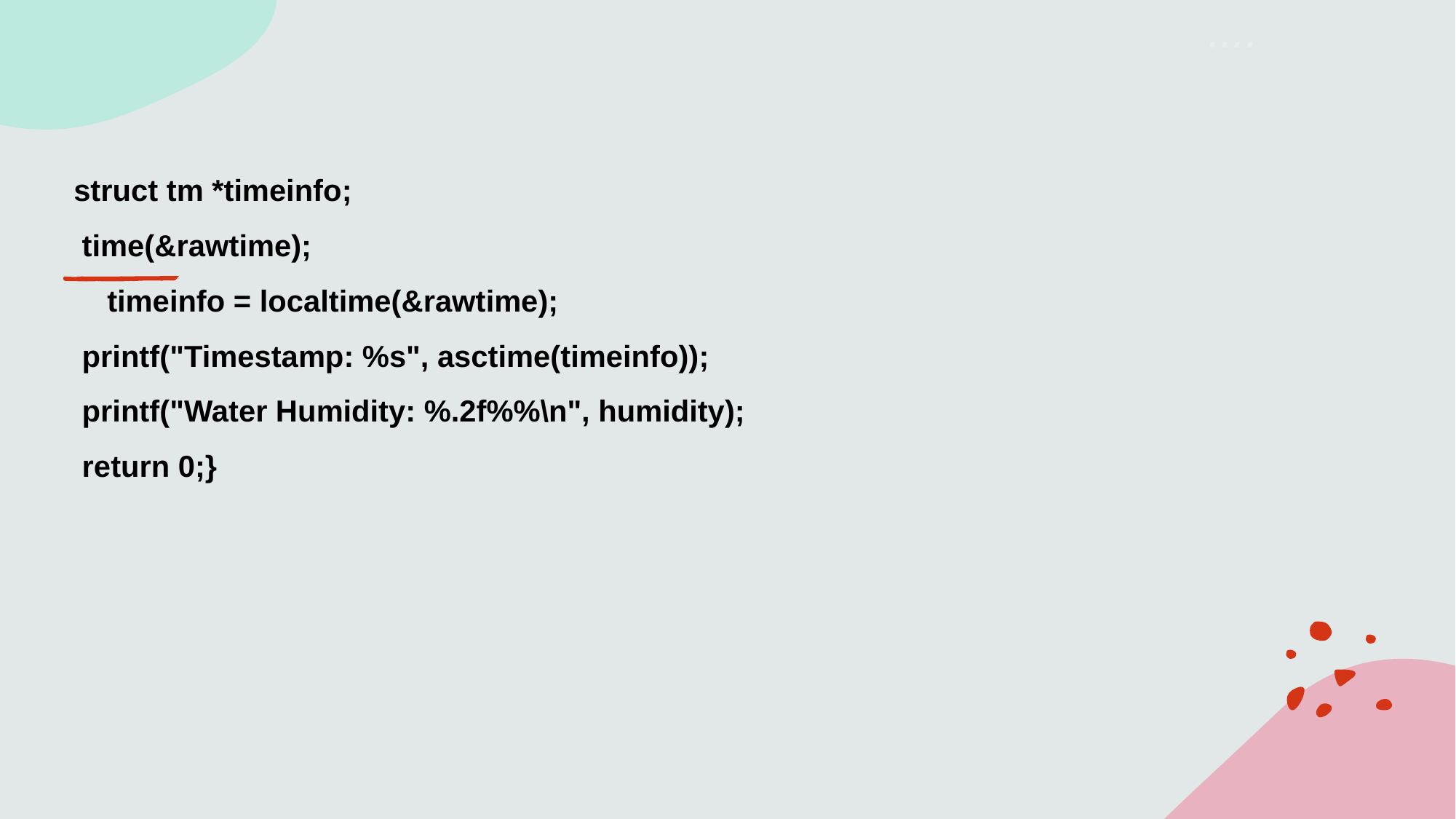

# ....
struct tm *timeinfo;
 time(&rawtime);
    timeinfo = localtime(&rawtime);
 printf("Timestamp: %s", asctime(timeinfo));
 printf("Water Humidity: %.2f%%\n", humidity);
 return 0;}